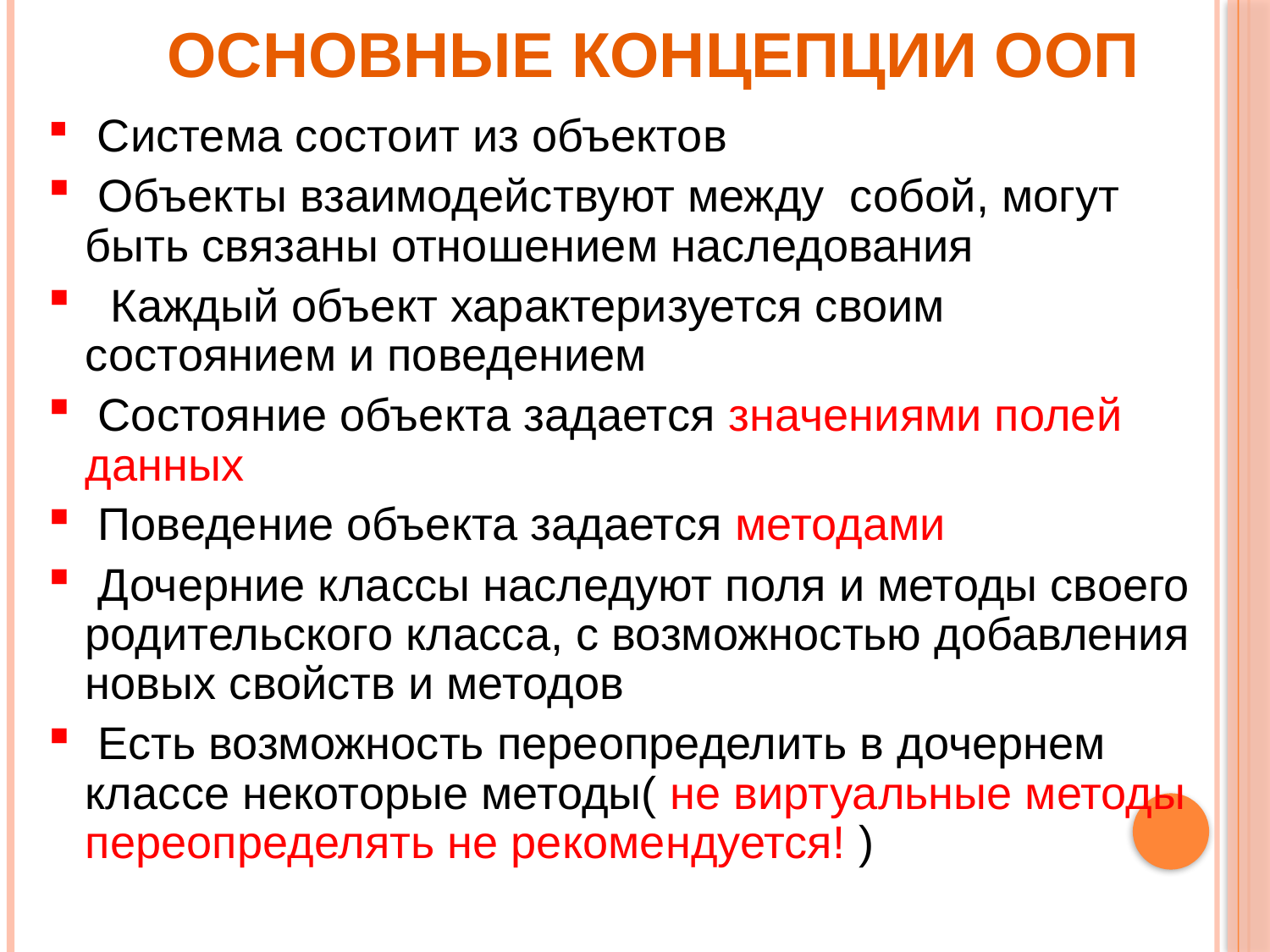

# Основные концепции ООП
 Система состоит из объектов
 Объекты взаимодействуют между  собой, могут быть связаны отношением наследования
  Каждый объект характеризуется своим состоянием и поведением
 Состояние объекта задается значениями полей данных
 Поведение объекта задается методами
 Дочерние классы наследуют поля и методы своего родительского класса, с возможностью добавления новых свойств и методов
 Есть возможность переопределить в дочернем классе некоторые методы( не виртуальные методы переопределять не рекомендуется! )